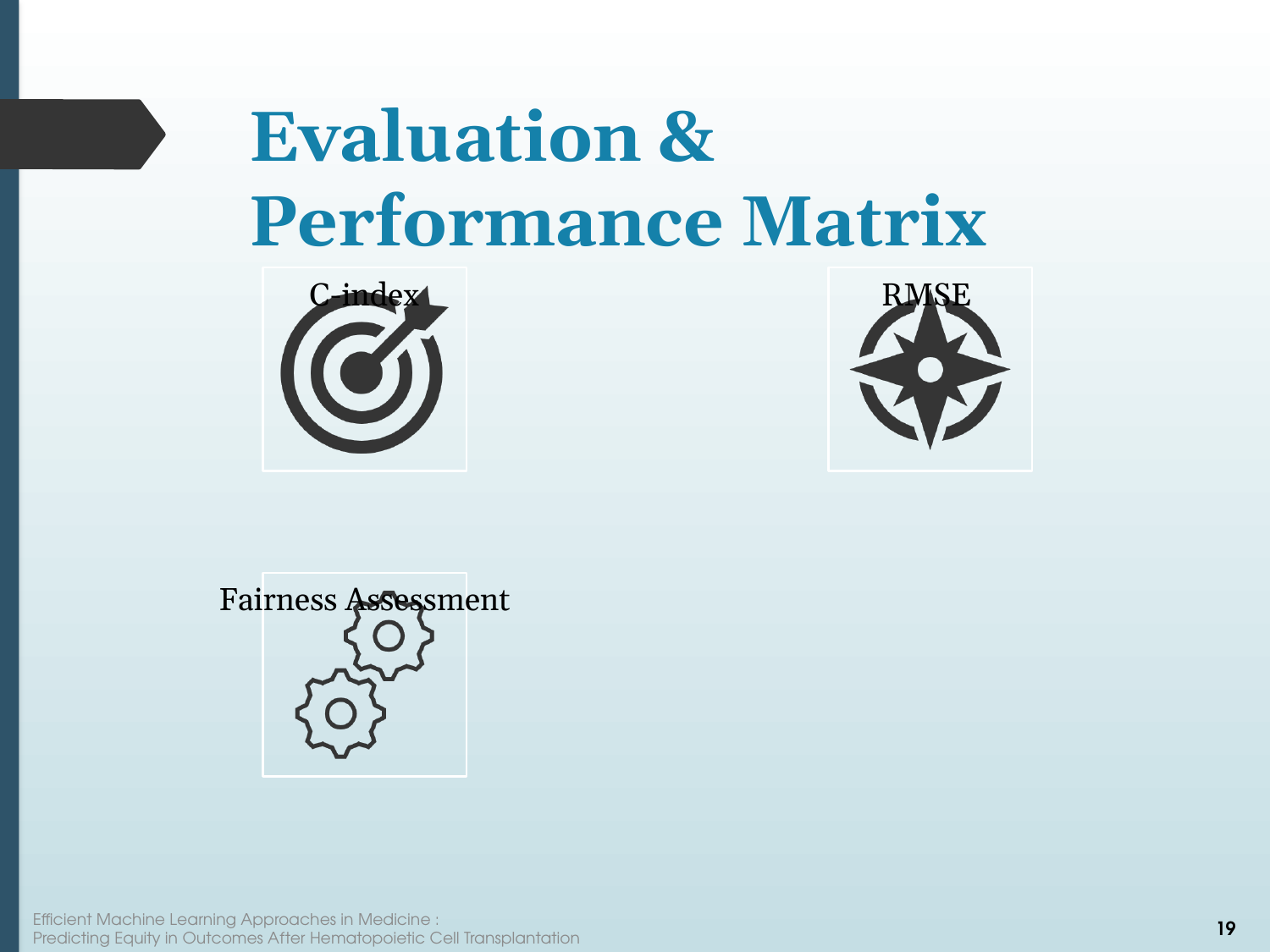

# Evaluation & Performance Matrix

C-index
RMSE
Fairness Assessment
Efficient Machine Learning Approaches in Medicine :
Predicting Equity in Outcomes After Hematopoietic Cell Transplantation
19